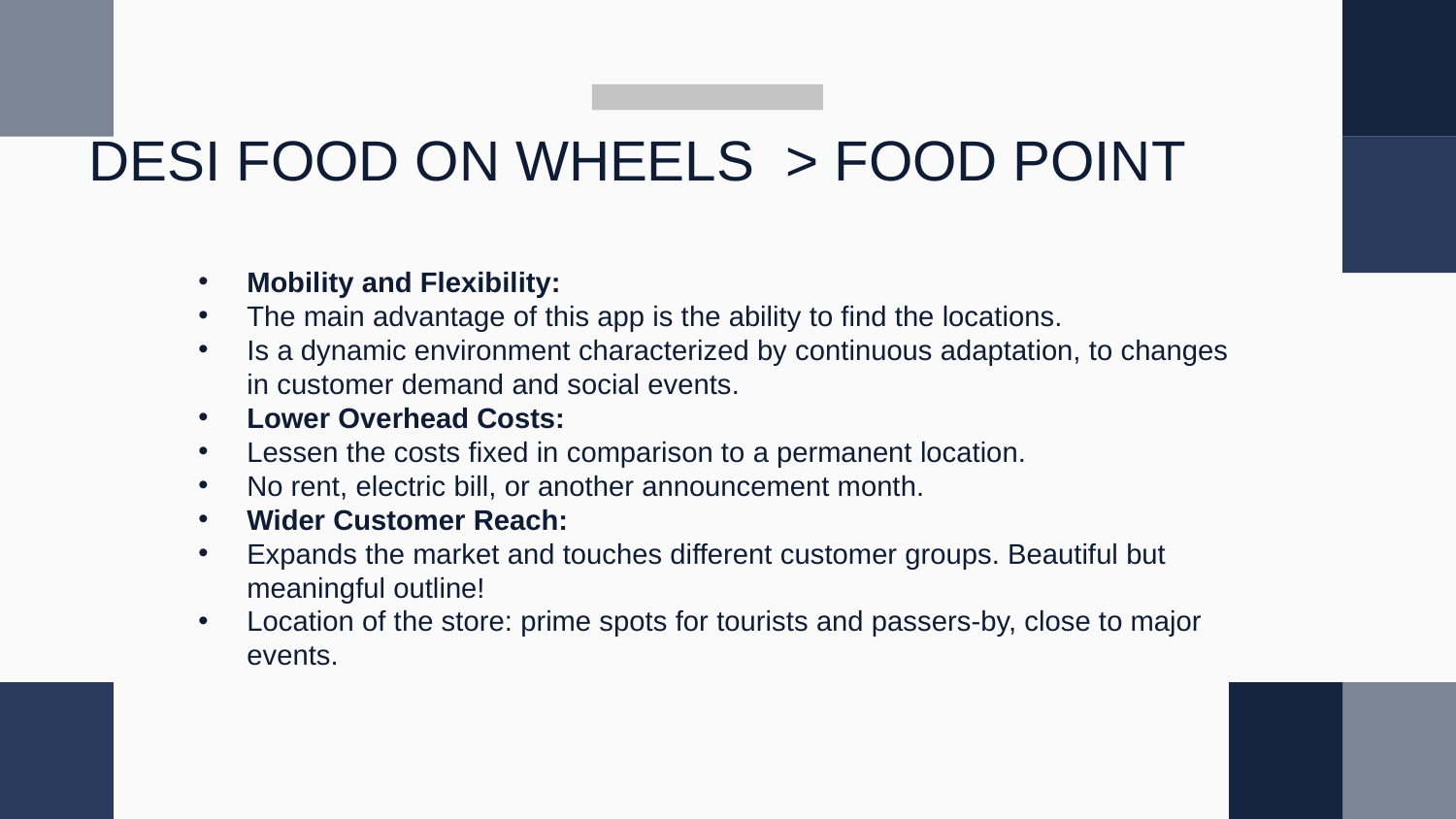

# DESI FOOD ON WHEELS  > FOOD POINT
Mobility and Flexibility:
The main advantage of this app is the ability to find the locations.
Is a dynamic environment characterized by continuous adaptation, to changes in customer demand and social events.
Lower Overhead Costs:
Lessen the costs fixed in comparison to a permanent location.
No rent, electric bill, or another announcement month.
Wider Customer Reach:
Expands the market and touches different customer groups. Beautiful but meaningful outline!
Location of the store: prime spots for tourists and passers-by, close to major events.